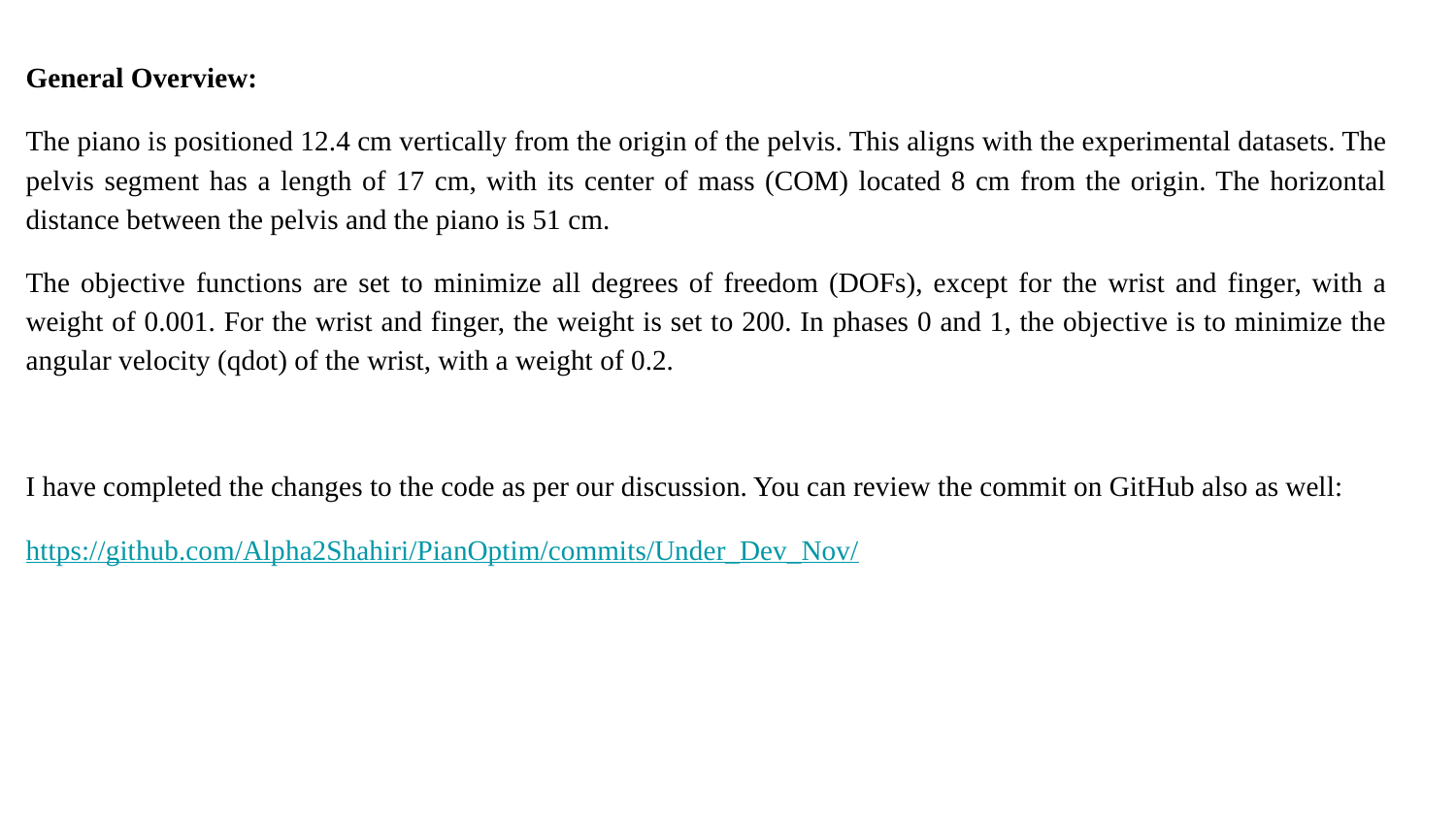

# General Overview:
The piano is positioned 12.4 cm vertically from the origin of the pelvis. This aligns with the experimental datasets. The pelvis segment has a length of 17 cm, with its center of mass (COM) located 8 cm from the origin. The horizontal distance between the pelvis and the piano is 51 cm.
The objective functions are set to minimize all degrees of freedom (DOFs), except for the wrist and finger, with a weight of 0.001. For the wrist and finger, the weight is set to 200. In phases 0 and 1, the objective is to minimize the angular velocity (qdot) of the wrist, with a weight of 0.2.

I have completed the changes to the code as per our discussion. You can review the commit on GitHub also as well:
https://github.com/Alpha2Shahiri/PianOptim/commits/Under_Dev_Nov/